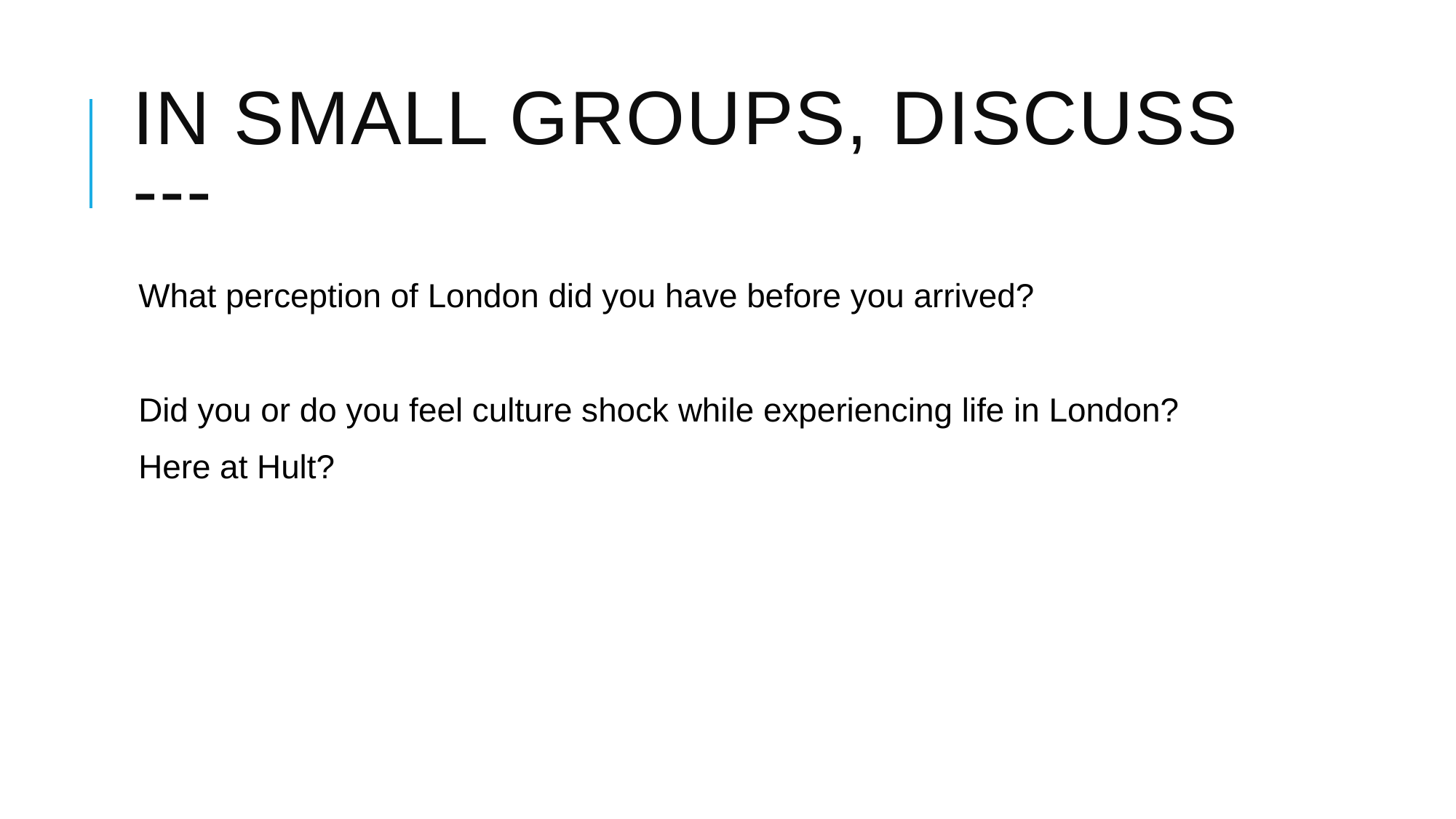

# In small groups, discuss ---
What perception of London did you have before you arrived?

Did you or do you feel culture shock while experiencing life in London?
Here at Hult?